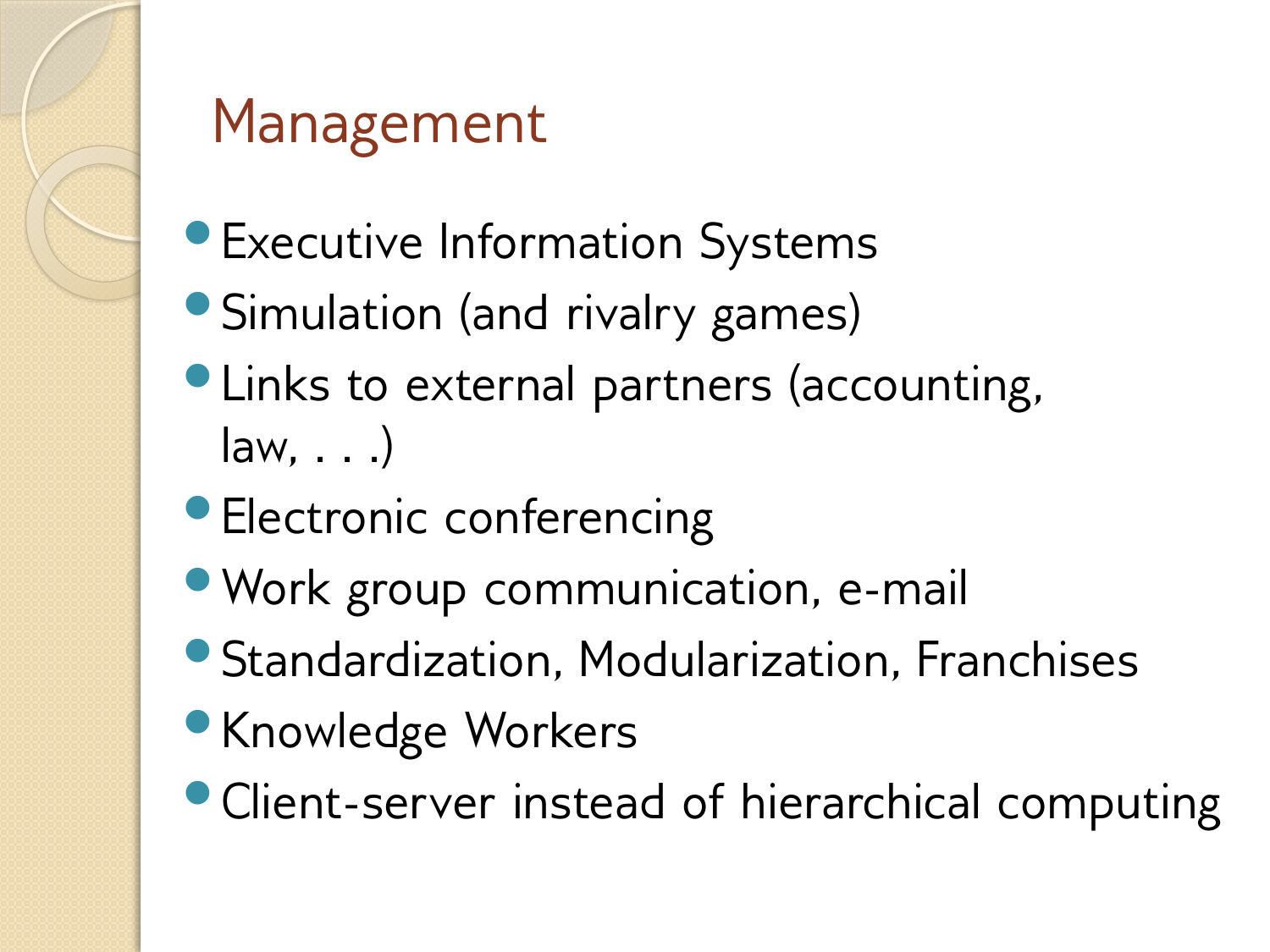

# Management
Executive Information Systems
Simulation (and rivalry games)
Links to external partners (accounting, law, . . .)
Electronic conferencing
Work group communication, e-mail
Standardization, Modularization, Franchises
Knowledge Workers
Client-server instead of hierarchical computing